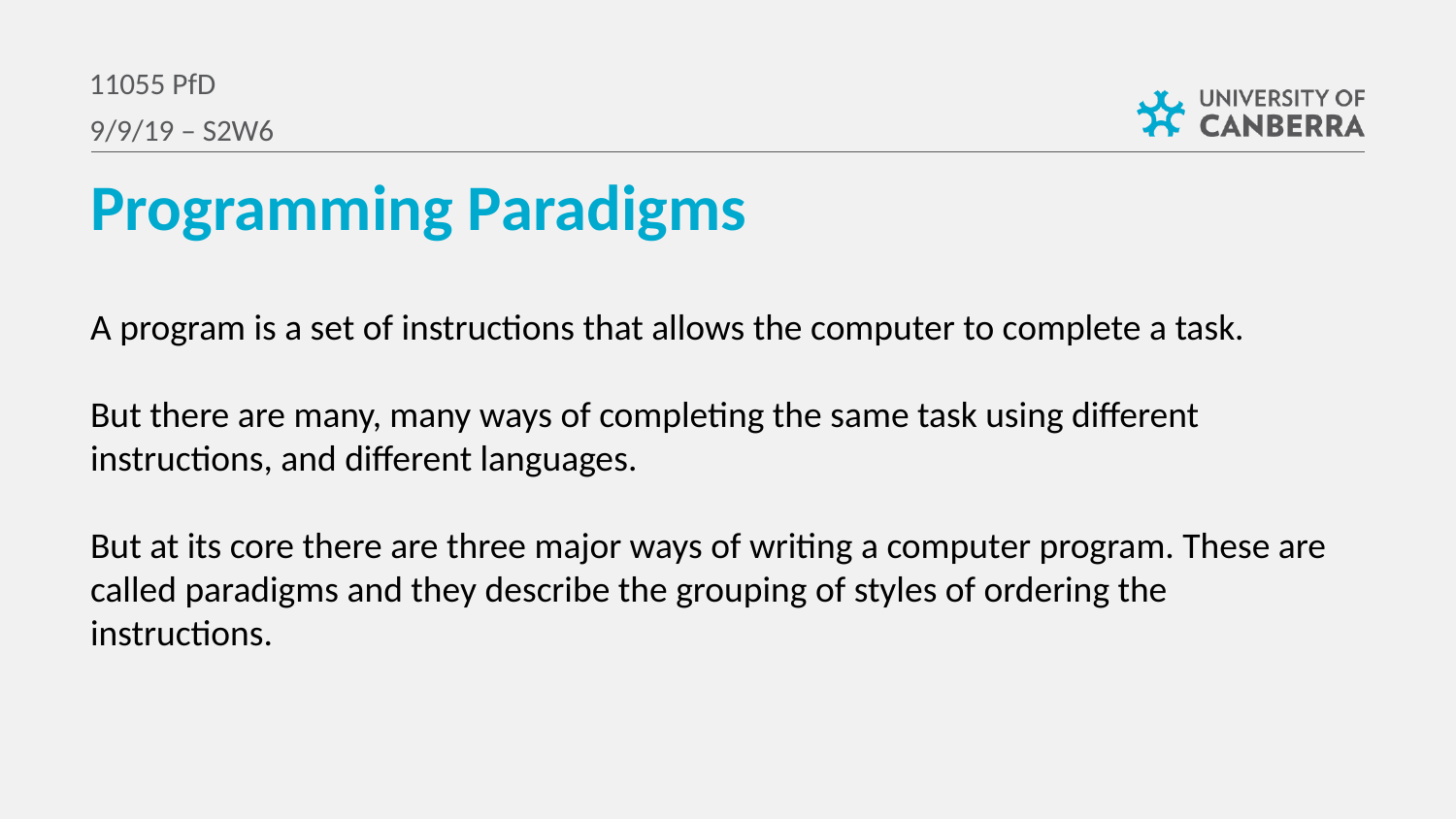

11055 PfD
9/9/19 – S2W6
Programming Paradigms
A program is a set of instructions that allows the computer to complete a task.

But there are many, many ways of completing the same task using different instructions, and different languages.

But at its core there are three major ways of writing a computer program. These are called paradigms and they describe the grouping of styles of ordering the instructions.